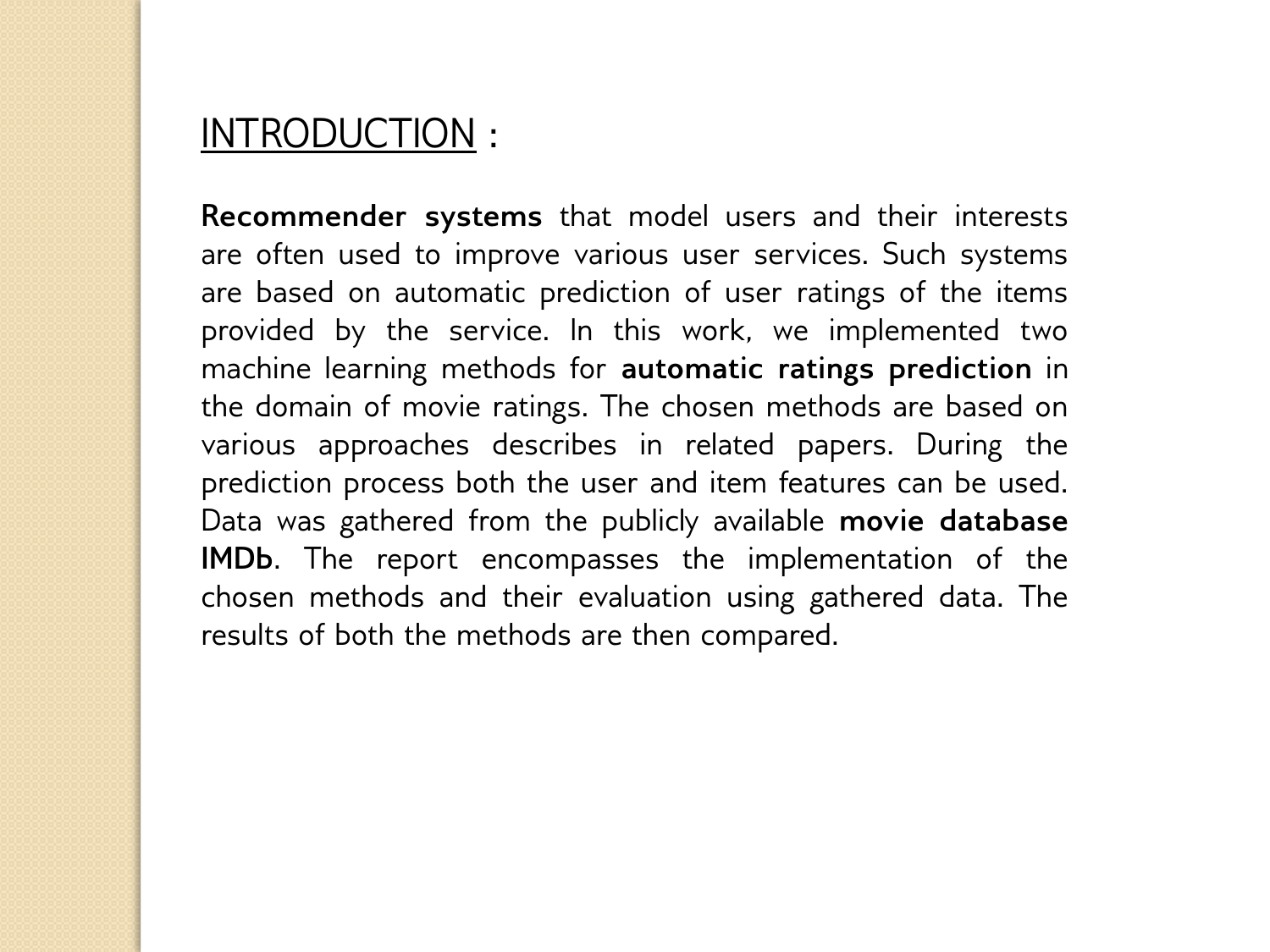

INTRODUCTION :

Recommender systems that model users and their interests are often used to improve various user services. Such systems are based on automatic prediction of user ratings of the items provided by the service. In this work, we implemented two machine learning methods for automatic ratings prediction in the domain of movie ratings. The chosen methods are based on various approaches describes in related papers. During the prediction process both the user and item features can be used. Data was gathered from the publicly available movie database IMDb. The report encompasses the implementation of the chosen methods and their evaluation using gathered data. The results of both the methods are then compared.